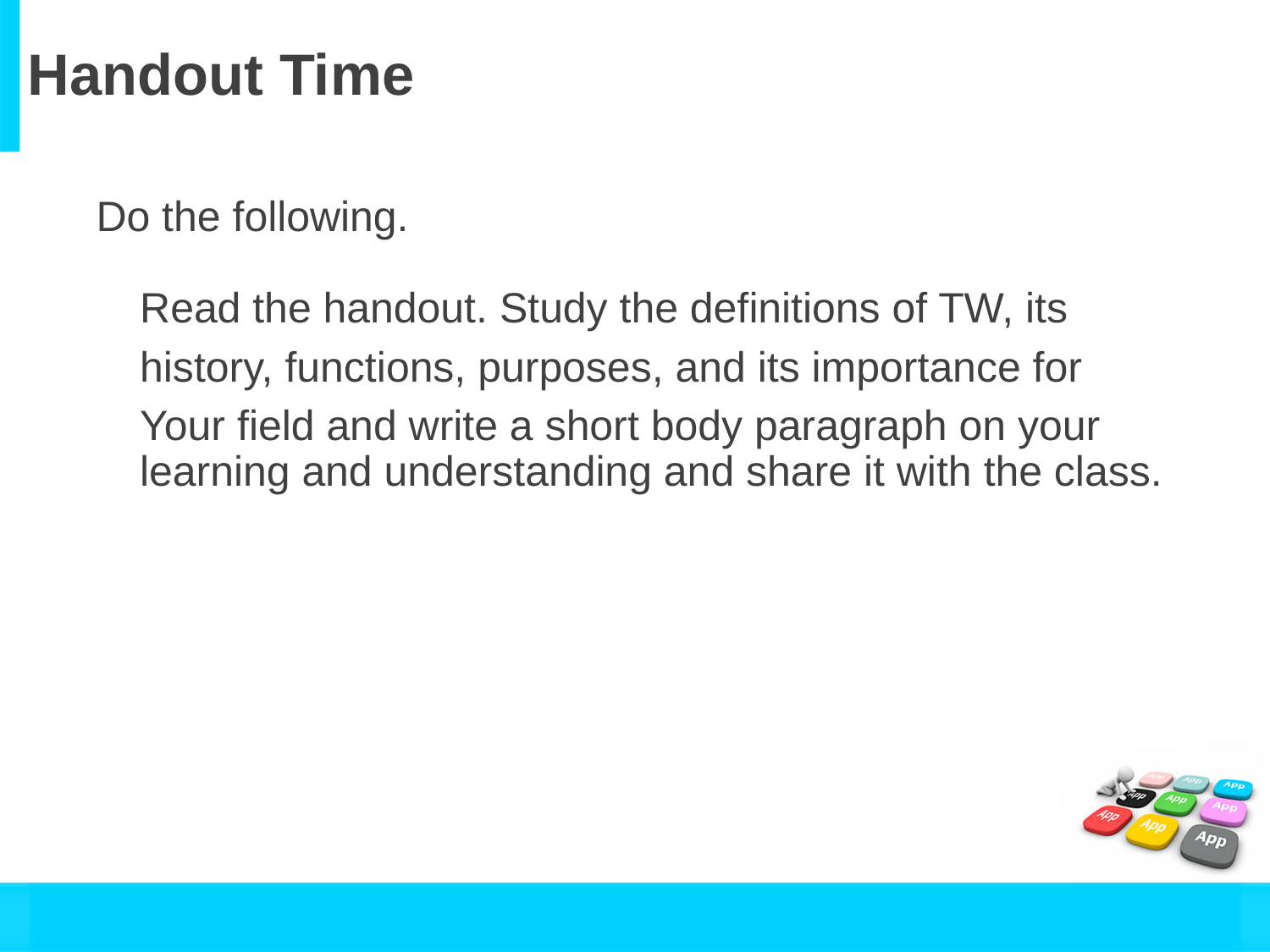

# Handout Time
Do the following.
Read the handout. Study the definitions of TW, its
history, functions, purposes, and its importance for
Your field and write a short body paragraph on your learning and understanding and share it with the class.